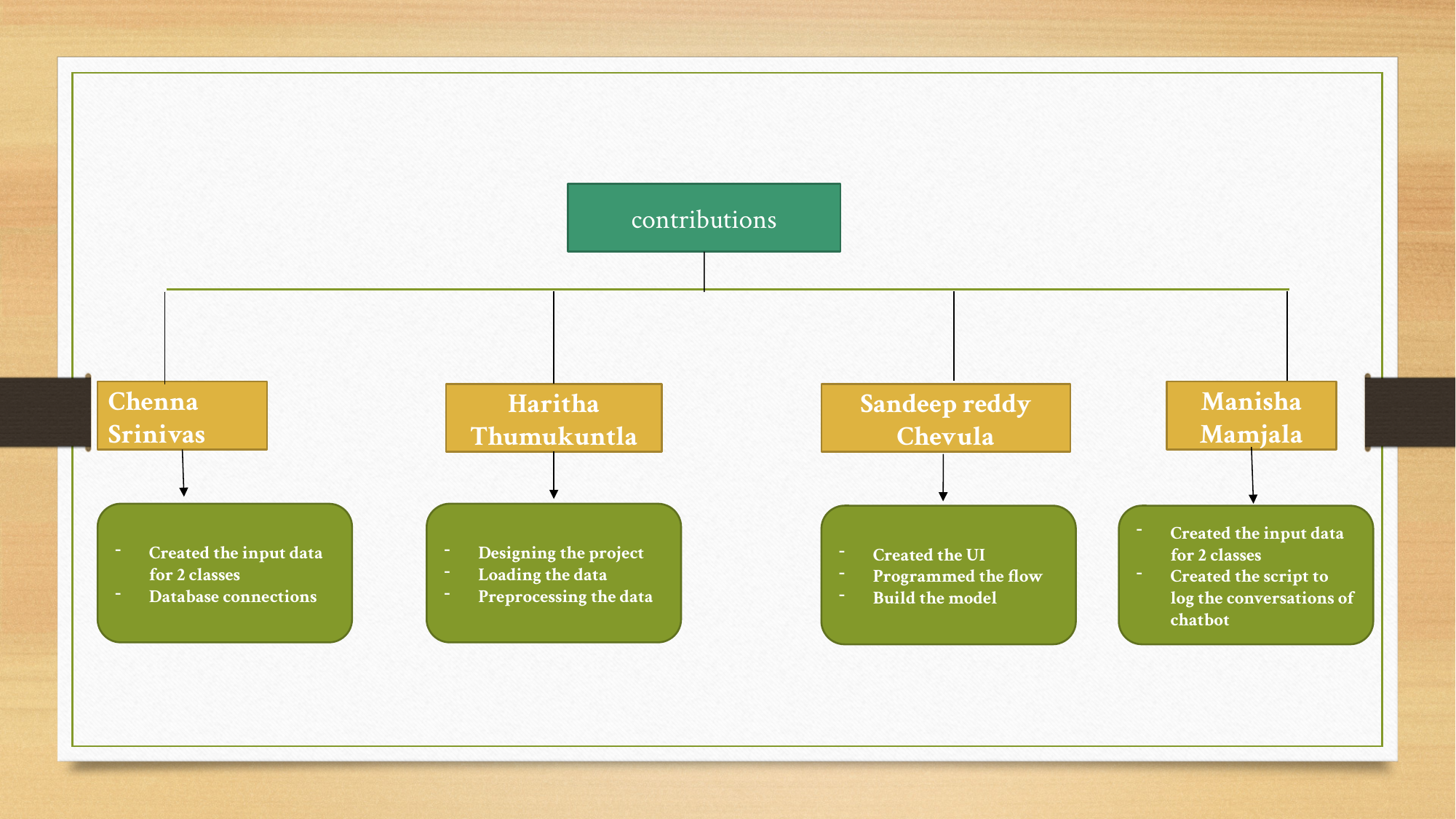

contributions
Chenna Srinivas
Manisha Mamjala
Sandeep reddy Chevula
Haritha Thumukuntla
Created the input data for 2 classes
Database connections
Designing the project
Loading the data
Preprocessing the data
Created the UI
Programmed the flow
Build the model
Created the input data for 2 classes
Created the script to log the conversations of chatbot